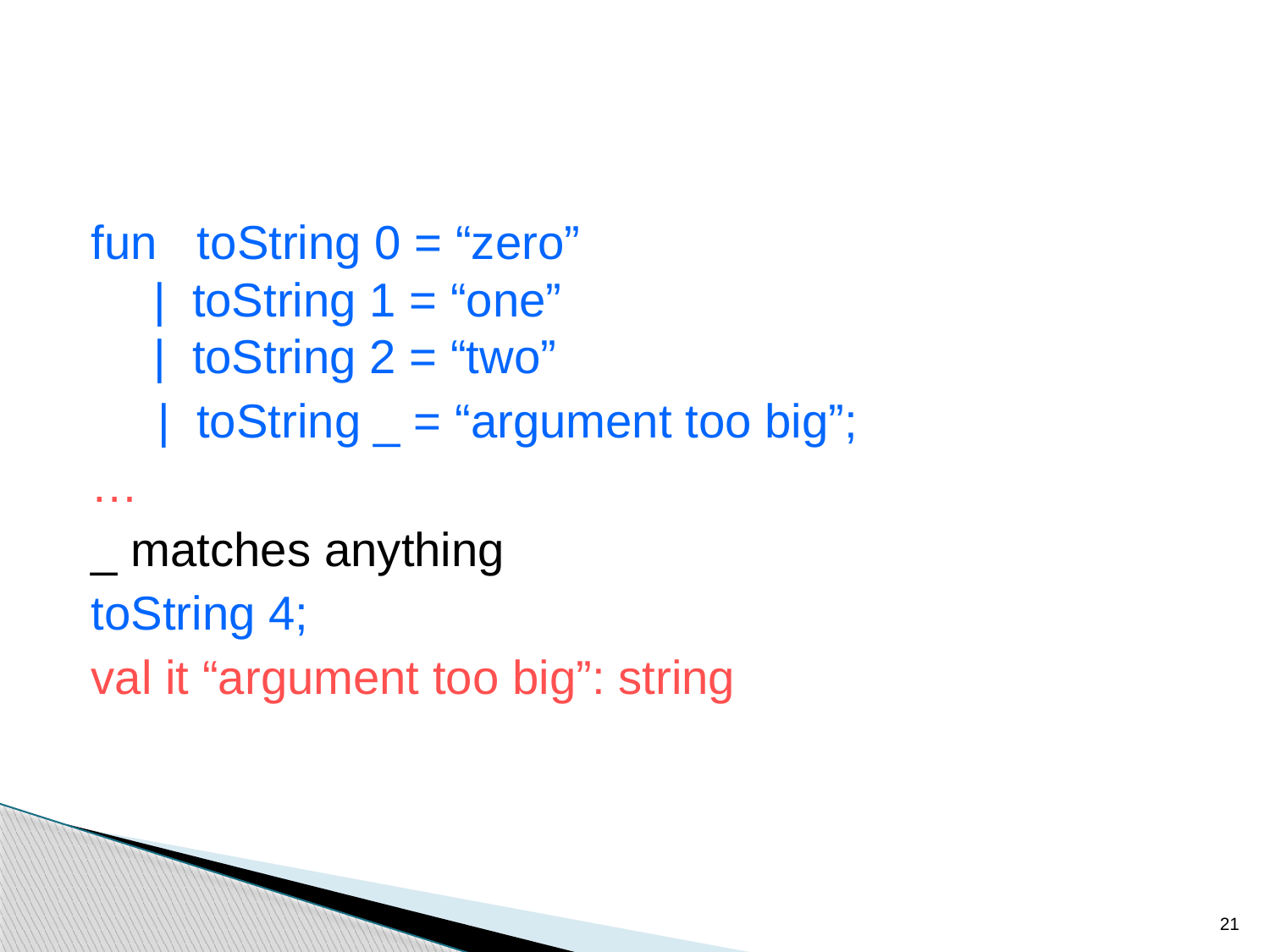

fun   toString 0 = “zero”
  |  toString 1 = “one”
  |  toString 2 = “two”
     |  toString _ = “argument too big”;
…
_ matches anything
toString 4;
val it “argument too big”: string
21